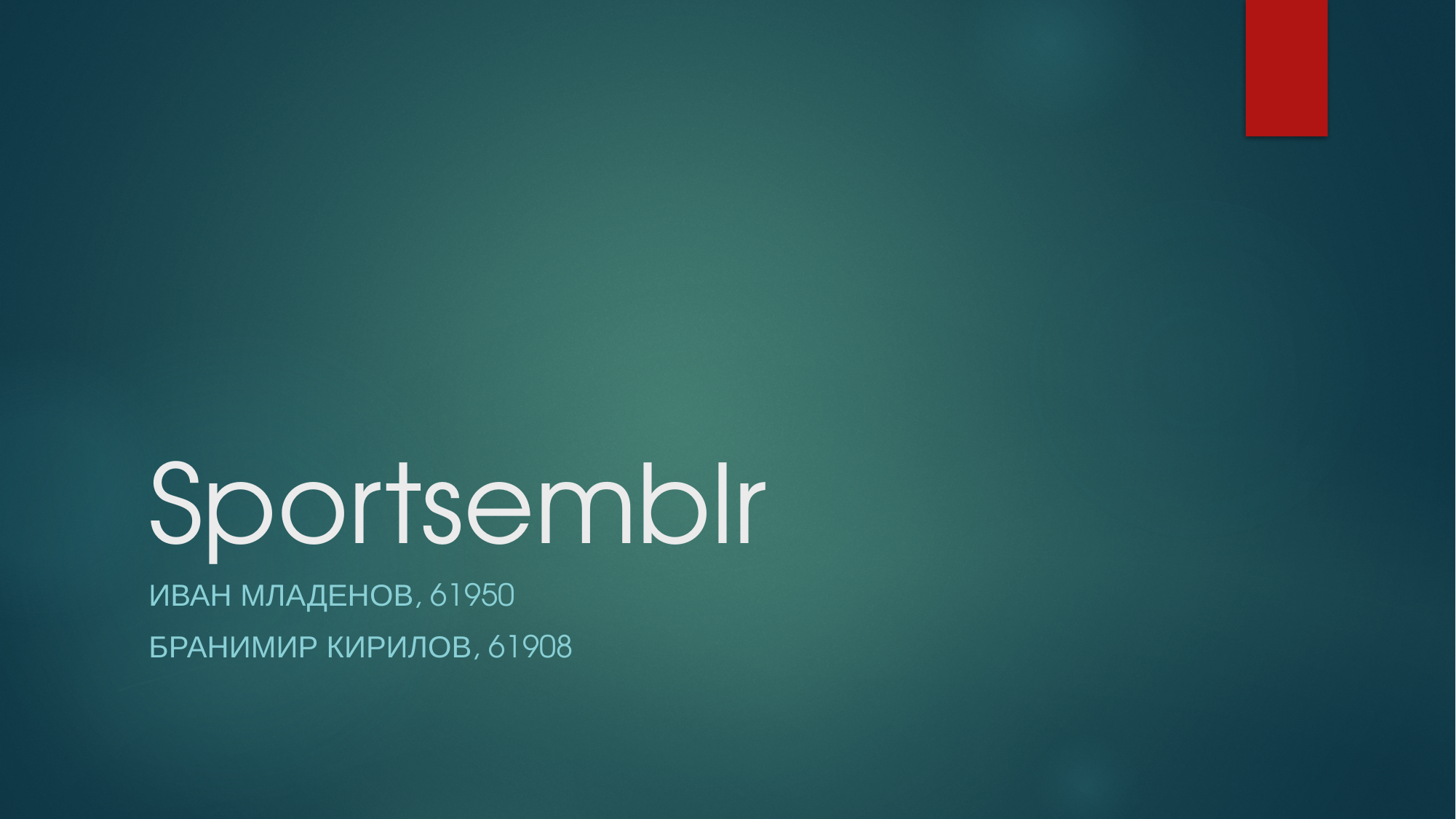

# Sportsemblr
Иван младенов, 61950
Бранимир кирилов, 61908